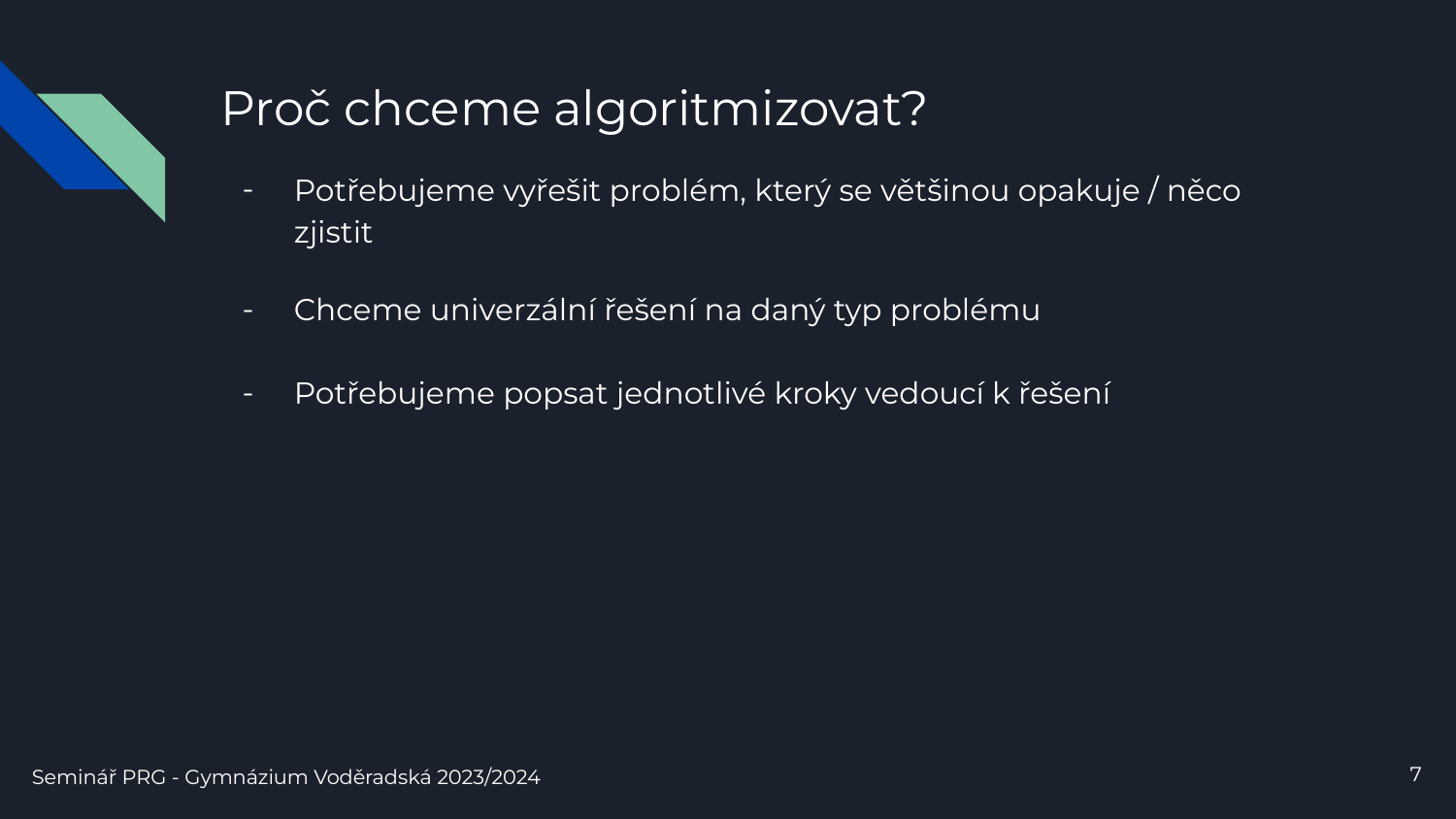

# Proč chceme algoritmizovat?
Potřebujeme vyřešit problém, který se většinou opakuje / něco zjistit
Chceme univerzální řešení na daný typ problému
Potřebujeme popsat jednotlivé kroky vedoucí k řešení
7